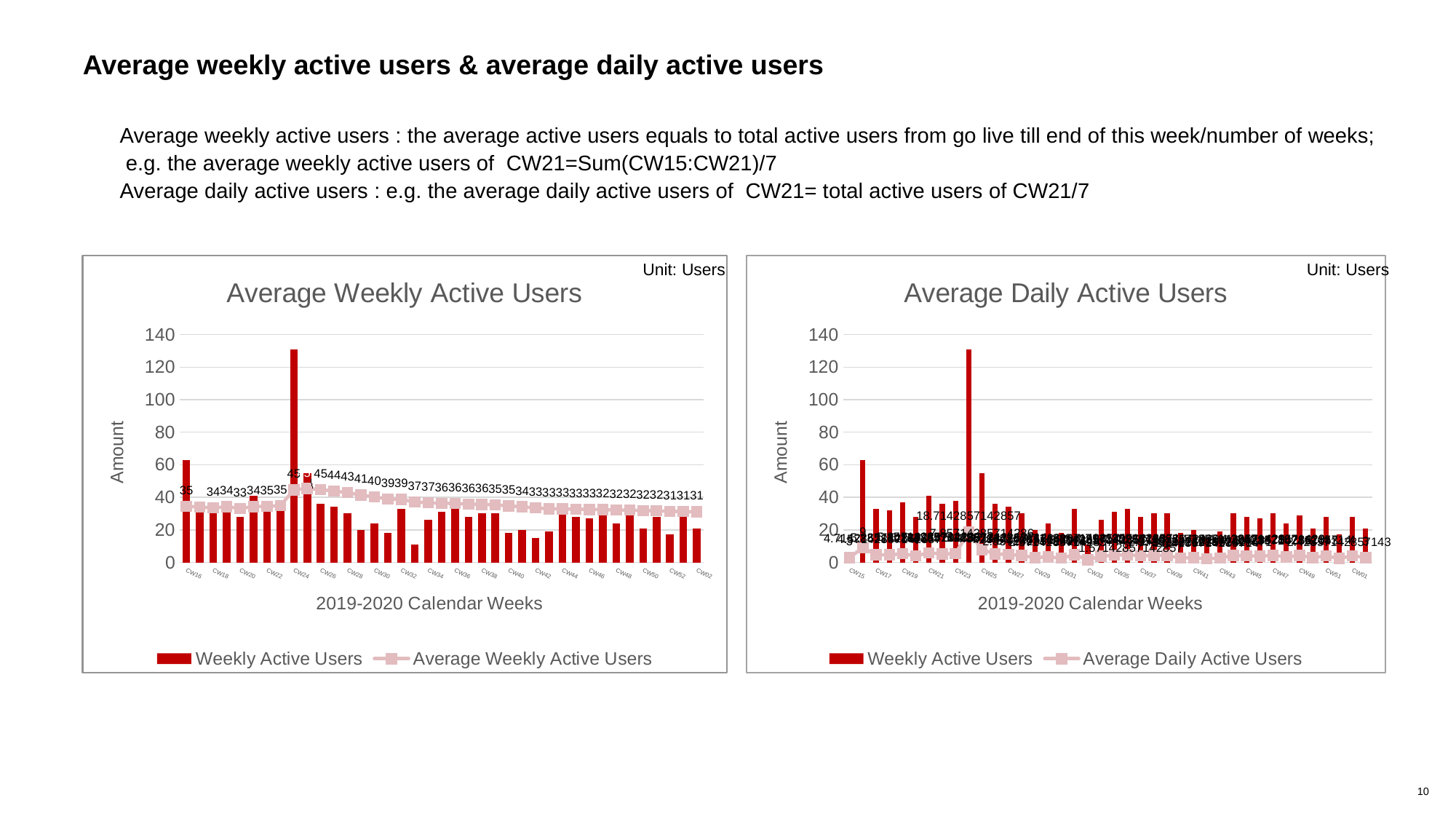

# Average weekly active users & average daily active users
Average weekly active users : the average active users equals to total active users from go live till end of this week/number of weeks;
 e.g. the average weekly active users of  CW21=Sum(CW15:CW21)/7
Average daily active users : e.g. the average daily active users of  CW21= total active users of CW21/7

### Chart: Average Weekly Active Users

| Category | Weekly Active Users | Average Weekly Active Users |
|---|---|---|
| CW16 | 63.0 | 34.5 |
| CW17 | 33.0 | 34.0 |
| CW18 | 32.0 | 33.5 |
| CW19 | 37.0 | 34.2 |
| CW20 | 28.0 | 33.166666666666664 |
| CW21 | 41.0 | 34.285714285714285 |
| CW22 | 36.0 | 34.5 |
| CW23 | 38.0 | 34.888888888888886 |
| CW24 | 131.0 | 44.5 |
| CW25 | 55.0 | 45.45454545454545 |
| CW26 | 36.0 | 44.666666666666664 |
| CW27 | 34.0 | 43.84615384615385 |
| CW28 | 30.0 | 42.857142857142854 |
| CW29 | 20.0 | 41.333333333333336 |
| CW30 | 24.0 | 40.25 |
| CW31 | 18.0 | 38.94117647058823 |
| CW32 | 33.0 | 38.611111111111114 |
| CW33 | 11.0 | 37.1578947368421 |
| CW34 | 26.0 | 36.6 |
| CW35 | 31.0 | 36.333333333333336 |
| CW36 | 33.0 | 36.18181818181818 |
| CW37 | 28.0 | 35.82608695652174 |
| CW38 | 30.0 | 35.583333333333336 |
| CW39 | 30.0 | 35.36 |
| CW40 | 18.0 | 34.69230769230769 |
| CW41 | 20.0 | 34.148148148148145 |
| CW42 | 15.0 | 33.464285714285715 |
| CW43 | 19.0 | 32.96551724137931 |
| CW44 | 30.0 | 32.86666666666667 |
| CW45 | 28.0 | 32.70967741935484 |
| CW46 | 27.0 | 32.53125 |
| CW47 | 30.0 | 32.45454545454545 |
| CW48 | 24.0 | 32.205882352941174 |
| CW49 | 29.0 | 32.114285714285714 |
| CW50 | 21.0 | 31.805555555555557 |
| CW51 | 28.0 | 31.7027027027027 |
| CW52 | 17.0 | 31.31578947368421 |
| CW01 | 28.0 | 31.23076923076923 |
| CW02 | 21.0 | 30.975 |

### Chart: Average Daily Active Users

| Category | Weekly Active Users | Average Daily Active Users |
|---|---|---|
| CW15 | 6.0 | 3.0 |
| CW16 | 63.0 | 9.0 |
| CW17 | 33.0 | 4.714285714285714 |
| CW18 | 32.0 | 4.571428571428571 |
| CW19 | 37.0 | 5.285714285714286 |
| CW20 | 28.0 | 4.0 |
| CW21 | 41.0 | 5.857142857142857 |
| CW22 | 36.0 | 5.142857142857143 |
| CW23 | 38.0 | 5.428571428571429 |
| CW24 | 131.0 | 18.714285714285715 |
| CW25 | 55.0 | 7.857142857142857 |
| CW26 | 36.0 | 5.142857142857143 |
| CW27 | 34.0 | 4.857142857142857 |
| CW28 | 30.0 | 4.285714285714286 |
| CW29 | 20.0 | 2.857142857142857 |
| CW30 | 24.0 | 3.4285714285714284 |
| CW31 | 18.0 | 2.5714285714285716 |
| CW32 | 33.0 | 4.714285714285714 |
| CW33 | 11.0 | 1.5714285714285714 |
| CW34 | 26.0 | 3.7142857142857144 |
| CW35 | 31.0 | 4.428571428571429 |
| CW36 | 33.0 | 4.714285714285714 |
| CW37 | 28.0 | 4.0 |
| CW38 | 30.0 | 4.285714285714286 |
| CW39 | 30.0 | 4.285714285714286 |
| CW40 | 18.0 | 2.5714285714285716 |
| CW41 | 20.0 | 2.857142857142857 |
| CW42 | 15.0 | 2.142857142857143 |
| CW43 | 19.0 | 2.7142857142857144 |
| CW44 | 30.0 | 4.285714285714286 |
| CW45 | 28.0 | 4.0 |
| CW46 | 27.0 | 3.857142857142857 |
| CW47 | 30.0 | 4.285714285714286 |
| CW48 | 24.0 | 3.4285714285714284 |
| CW49 | 29.0 | 4.142857142857143 |
| CW50 | 21.0 | 3.0 |
| CW51 | 28.0 | 4.0 |
| CW52 | 17.0 | 2.4285714285714284 |
| CW01 | 28.0 | 4.0 |
| CW02 | 21.0 | 3.0 |
Unit: Users
Unit: Users